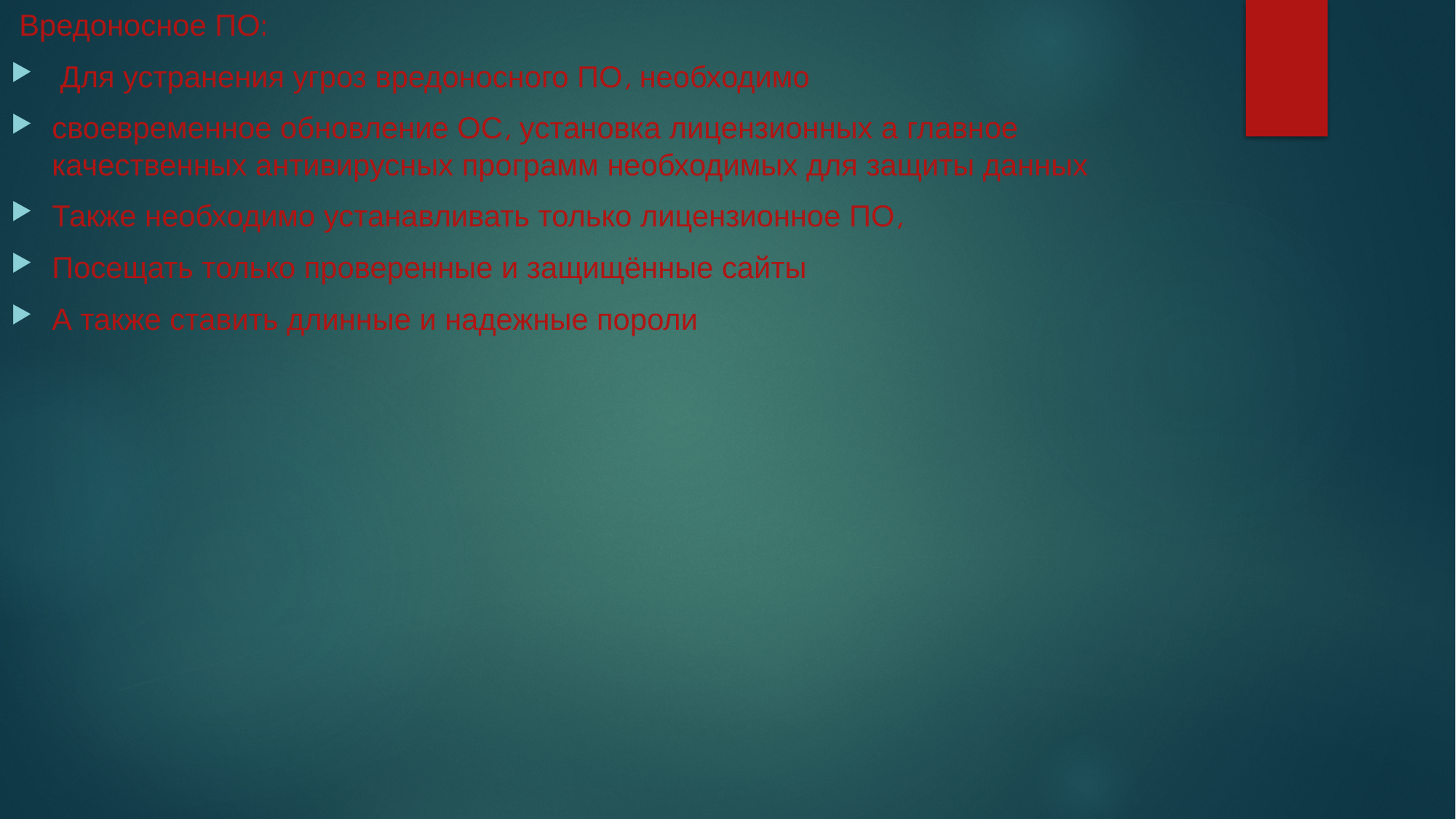

Вредоносное ПО:
 Для устранения угроз вредоносного ПО, необходимо
своевременное обновление ОС, установка лицензионных а главное качественных антивирусных программ необходимых для защиты данных
Также необходимо устанавливать только лицензионное ПО,
Посещать только проверенные и защищённые сайты
А также ставить длинные и надежные пороли